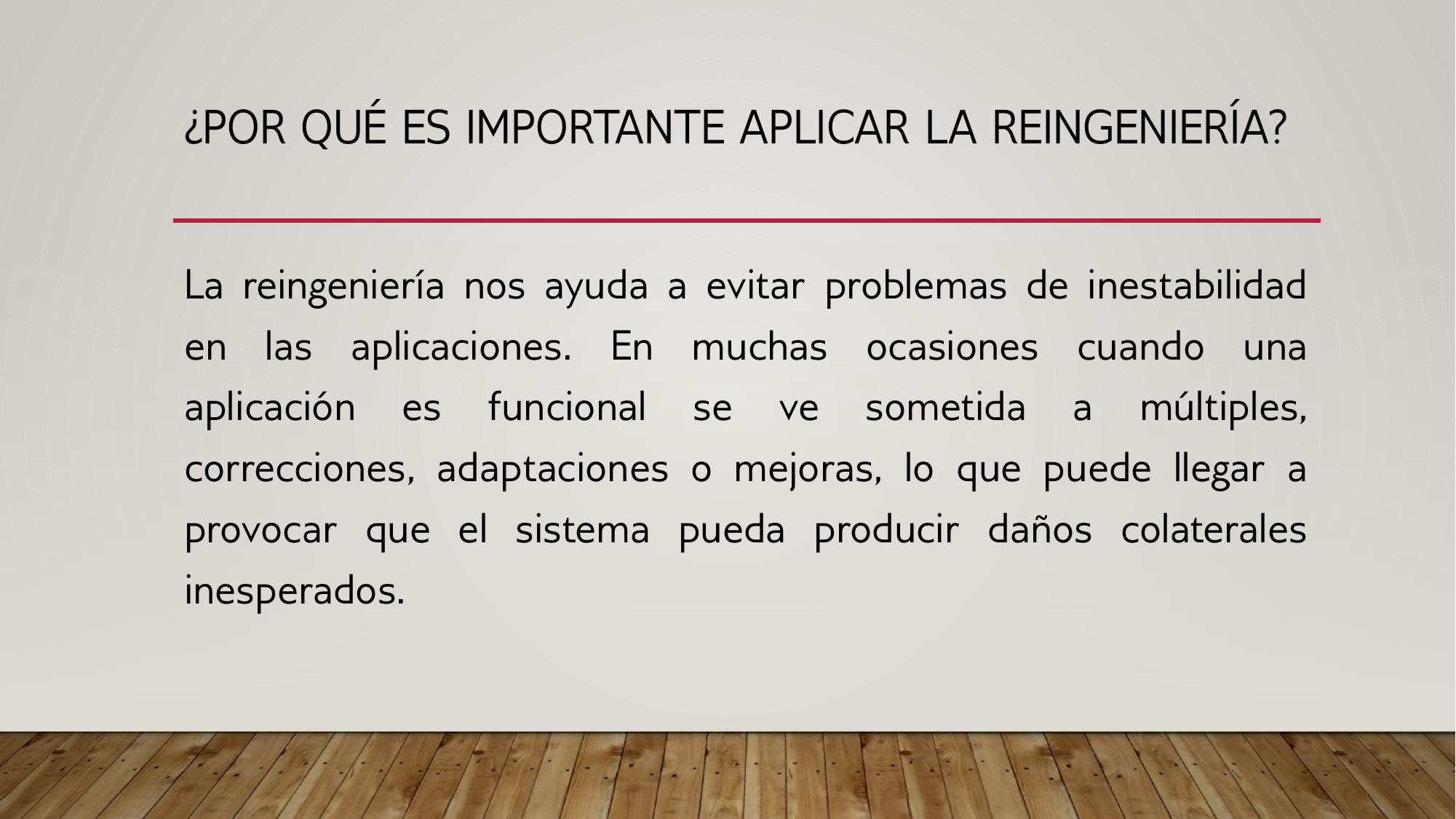

# ¿Por qué es importante aplicar la reingeniería?
La reingeniería nos ayuda a evitar problemas de inestabilidad en las aplicaciones. En muchas ocasiones cuando una aplicación es funcional se ve sometida a múltiples, correcciones, adaptaciones o mejoras, lo que puede llegar a provocar que el sistema pueda producir daños colaterales inesperados.